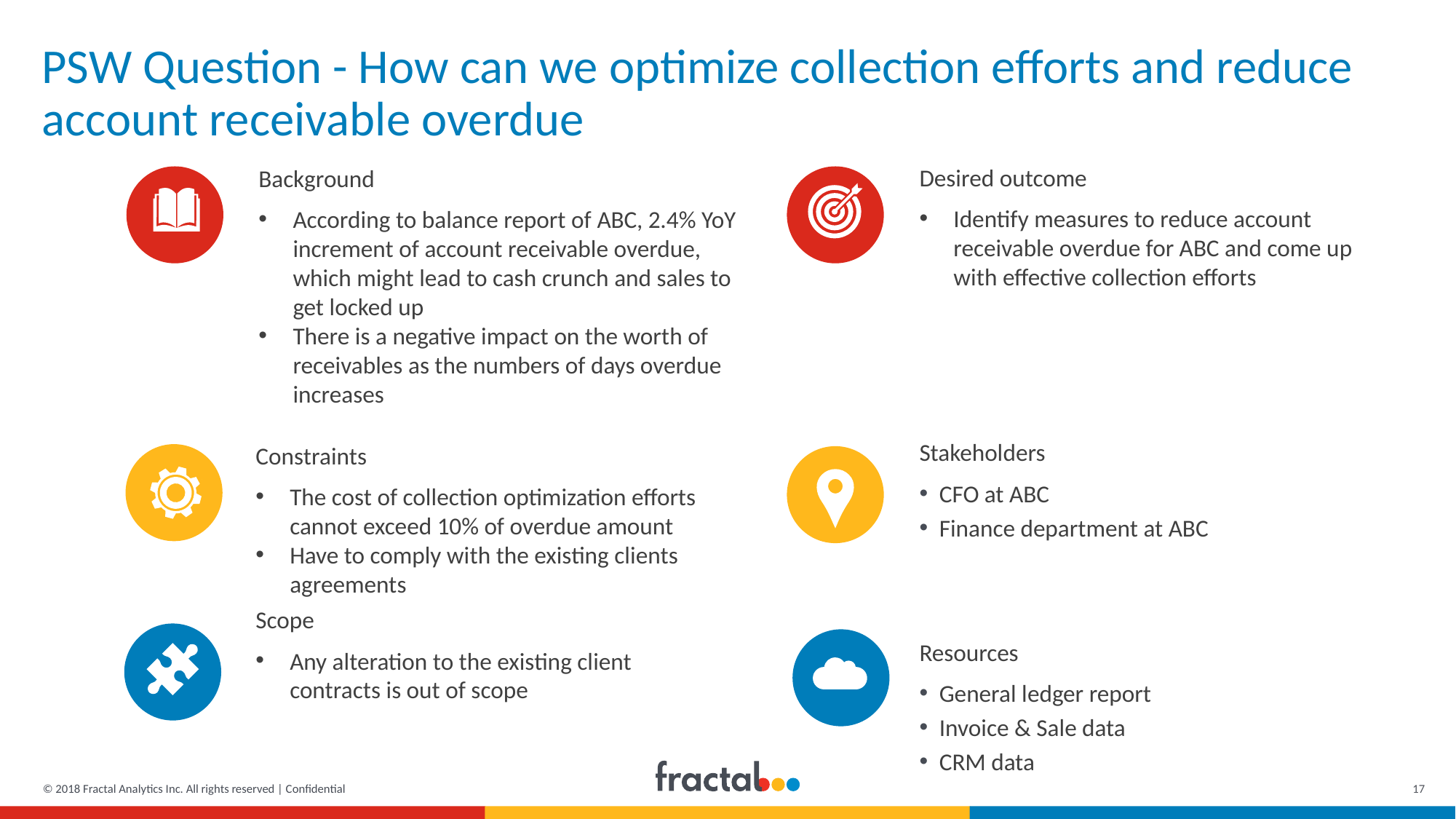

# PSW Question - How can we optimize collection efforts and reduce account receivable overdue
Desired outcome
Identify measures to reduce account receivable overdue for ABC and come up with effective collection efforts
Background
According to balance report of ABC, 2.4% YoY increment of account receivable overdue, which might lead to cash crunch and sales to get locked up
There is a negative impact on the worth of receivables as the numbers of days overdue increases

Stakeholders
CFO at ABC
Finance department at ABC
Constraints
The cost of collection optimization efforts cannot exceed 10% of overdue amount
Have to comply with the existing clients agreements

Scope
Any alteration to the existing client contracts is out of scope

Resources
General ledger report
Invoice & Sale data
CRM data